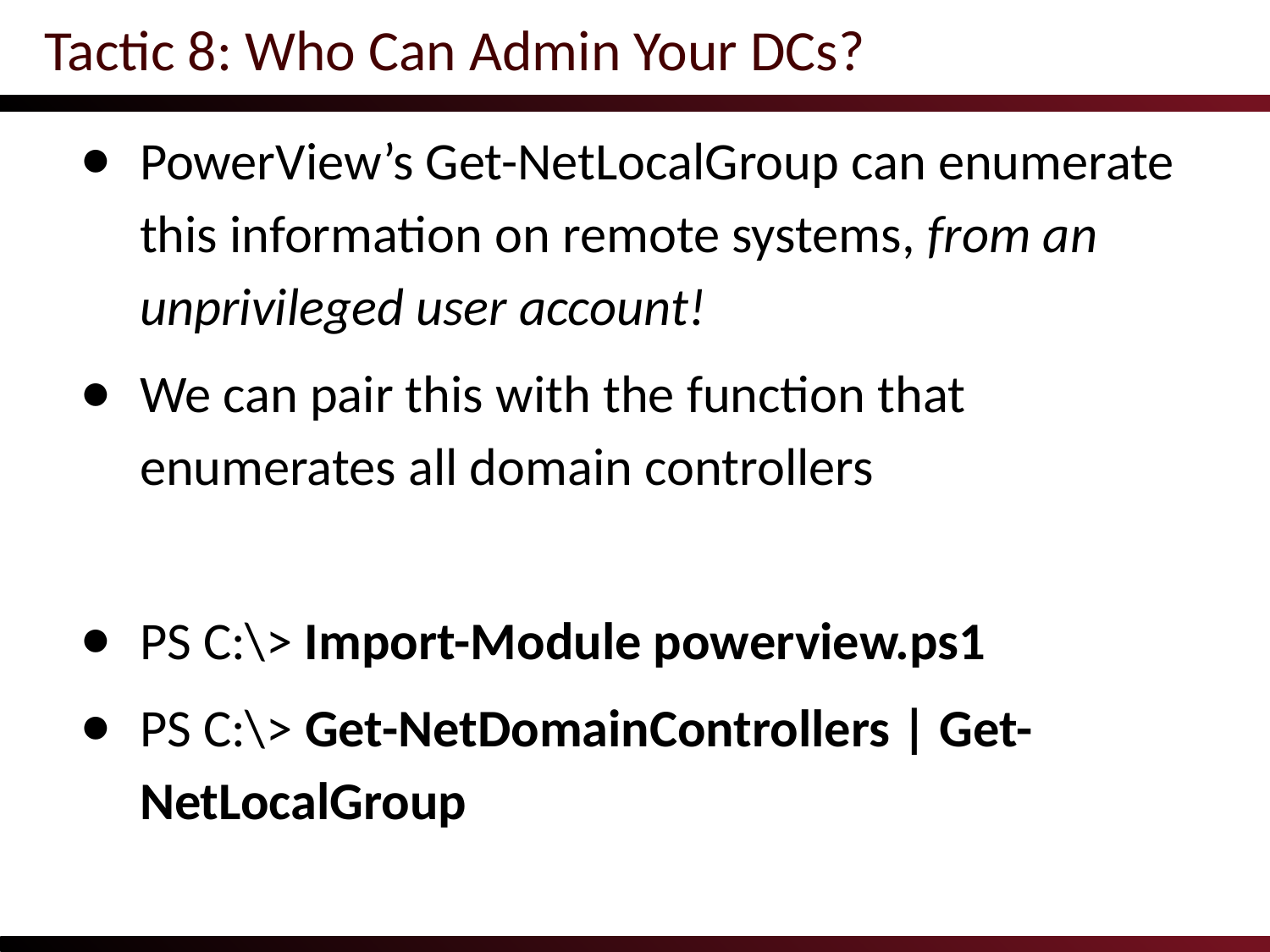

# Tactic 8: Who Can Admin Your DCs?
PowerView’s Get-NetLocalGroup can enumerate this information on remote systems, from an unprivileged user account!
We can pair this with the function that enumerates all domain controllers

PS C:\> Import-Module powerview.ps1
PS C:\> Get-NetDomainControllers | Get-NetLocalGroup